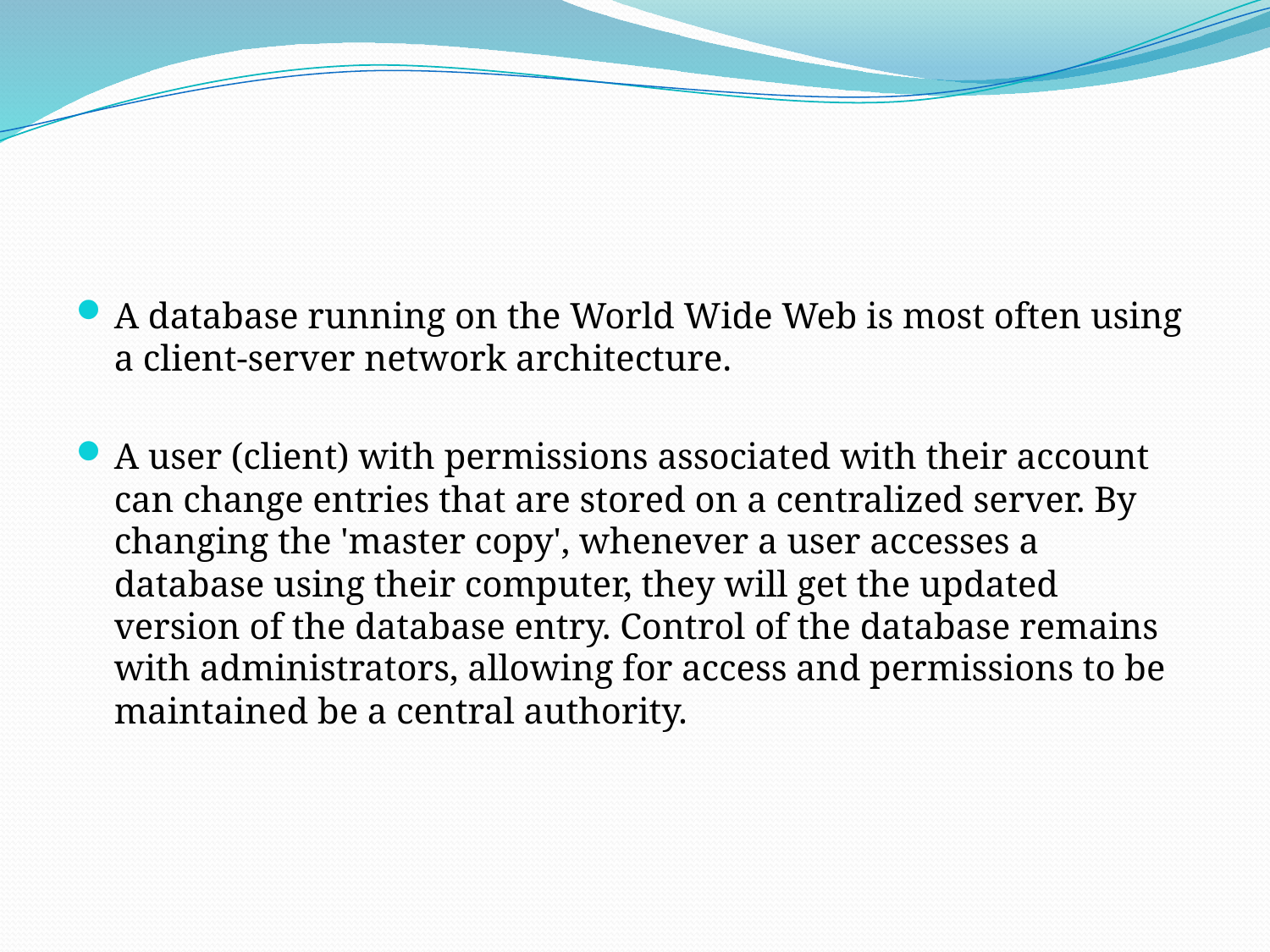

A database running on the World Wide Web is most often using a client-server network architecture.

A user (client) with permissions associated with their account can change entries that are stored on a centralized server. By changing the 'master copy', whenever a user accesses a database using their computer, they will get the updated version of the database entry. Control of the database remains with administrators, allowing for access and permissions to be maintained be a central authority.